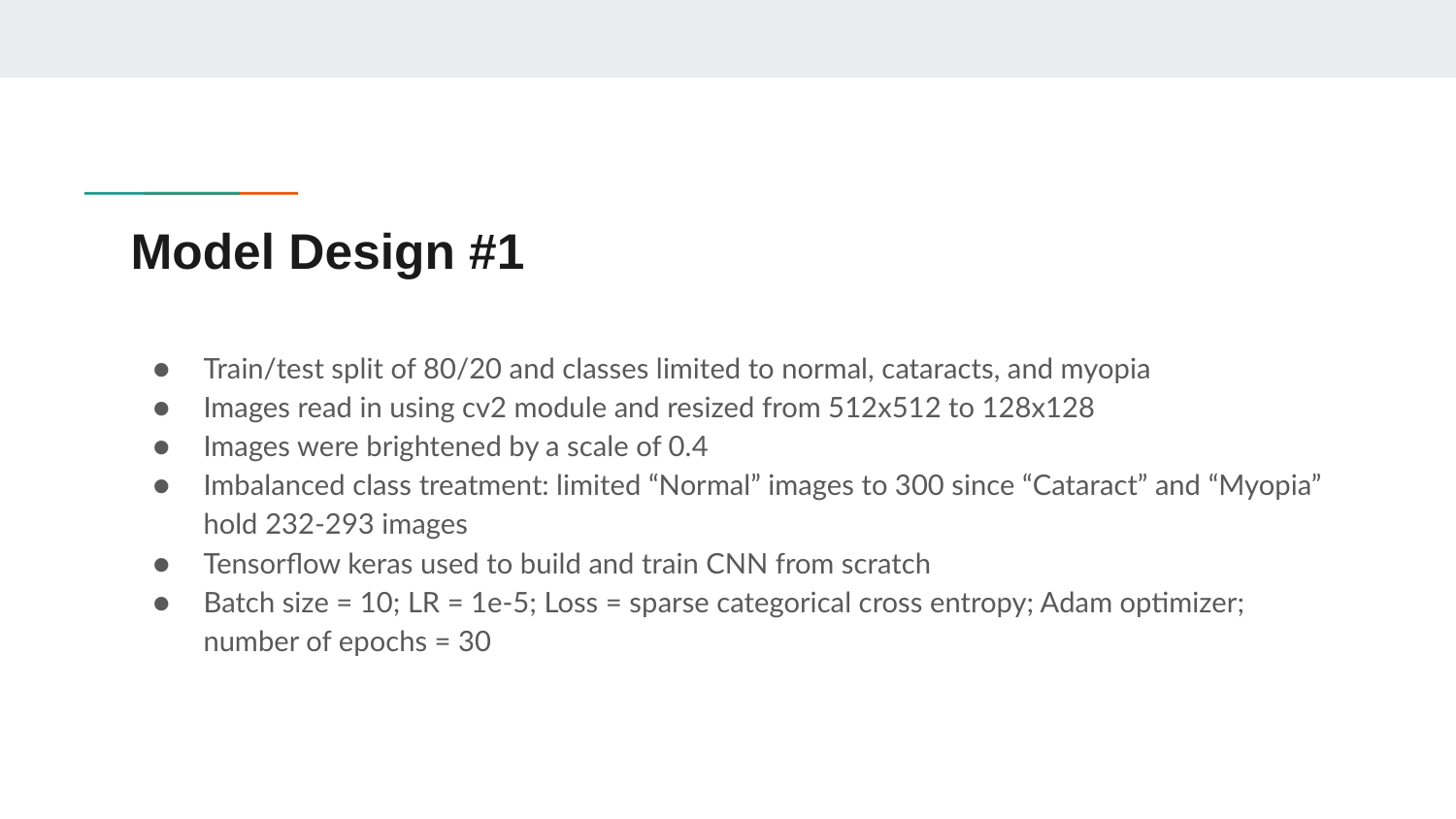

# Model Design #1
Train/test split of 80/20 and classes limited to normal, cataracts, and myopia
Images read in using cv2 module and resized from 512x512 to 128x128
Images were brightened by a scale of 0.4
Imbalanced class treatment: limited “Normal” images to 300 since “Cataract” and “Myopia” hold 232-293 images
Tensorflow keras used to build and train CNN from scratch
Batch size = 10; LR = 1e-5; Loss = sparse categorical cross entropy; Adam optimizer; number of epochs = 30